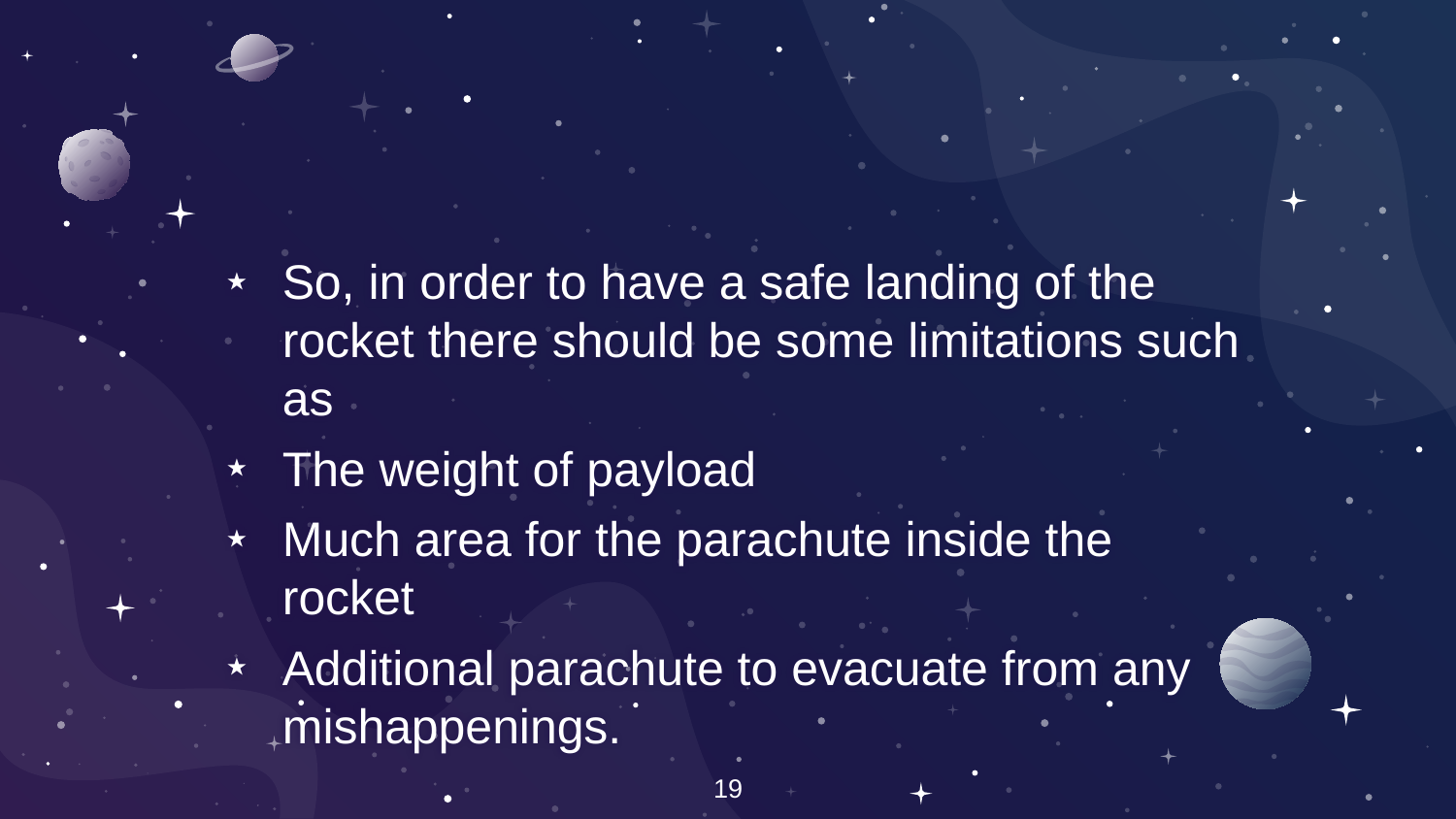

#
So, in order to have a safe landing of the rocket there should be some limitations such as
The weight of payload
Much area for the parachute inside the rocket
Additional parachute to evacuate from any mishappenings.

19